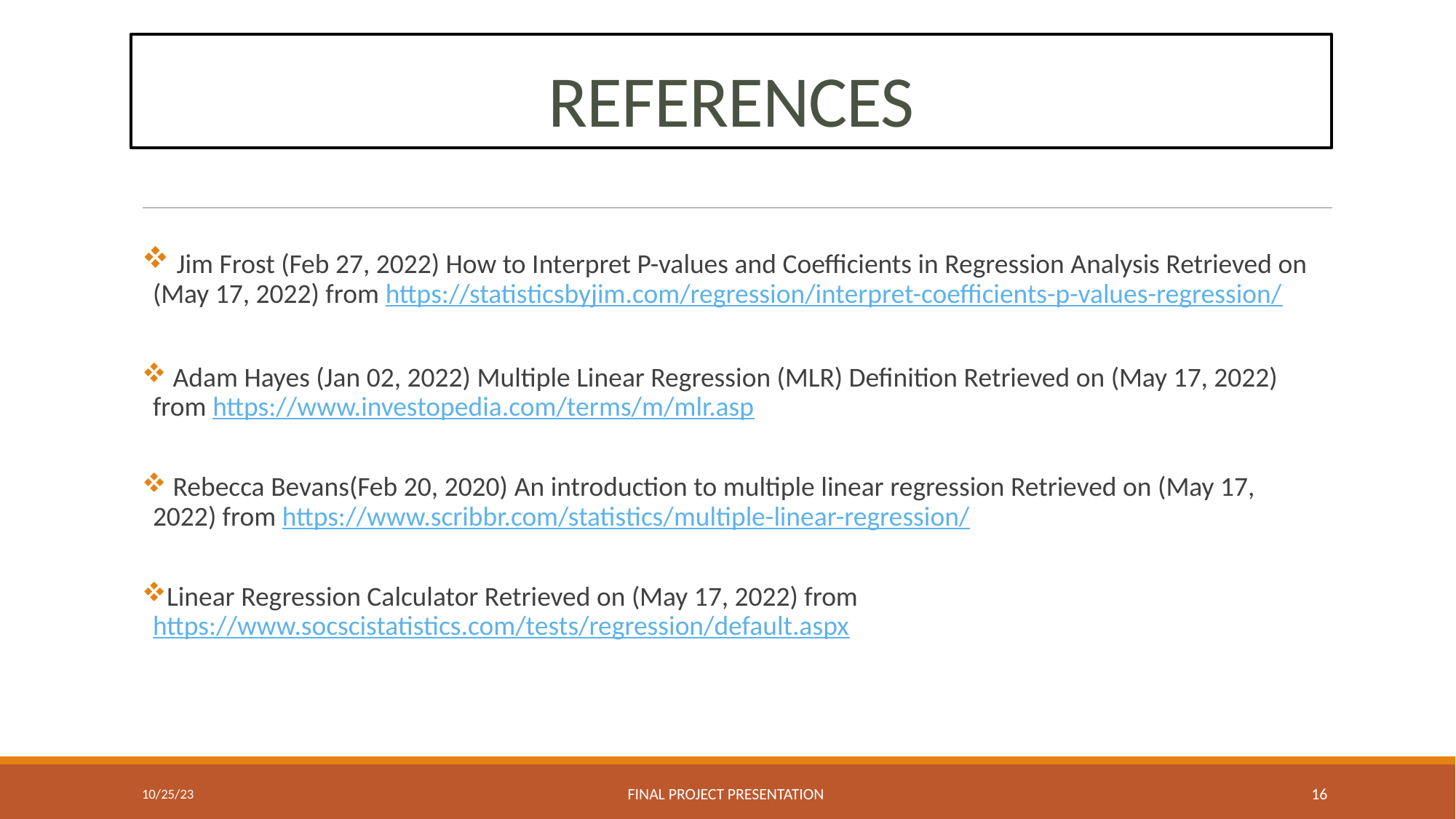

# REFERENCES
 Jim Frost (Feb 27, 2022) How to Interpret P-values and Coefficients in Regression Analysis Retrieved on (May 17, 2022) from https://statisticsbyjim.com/regression/interpret-coefficients-p-values-regression/
 Adam Hayes (Jan 02, 2022) Multiple Linear Regression (MLR) Definition Retrieved on (May 17, 2022) from https://www.investopedia.com/terms/m/mlr.asp
 Rebecca Bevans(Feb 20, 2020) An introduction to multiple linear regression Retrieved on (May 17, 2022) from https://www.scribbr.com/statistics/multiple-linear-regression/
Linear Regression Calculator Retrieved on (May 17, 2022) from https://www.socscistatistics.com/tests/regression/default.aspx

10/25/23
Final project presentation
16